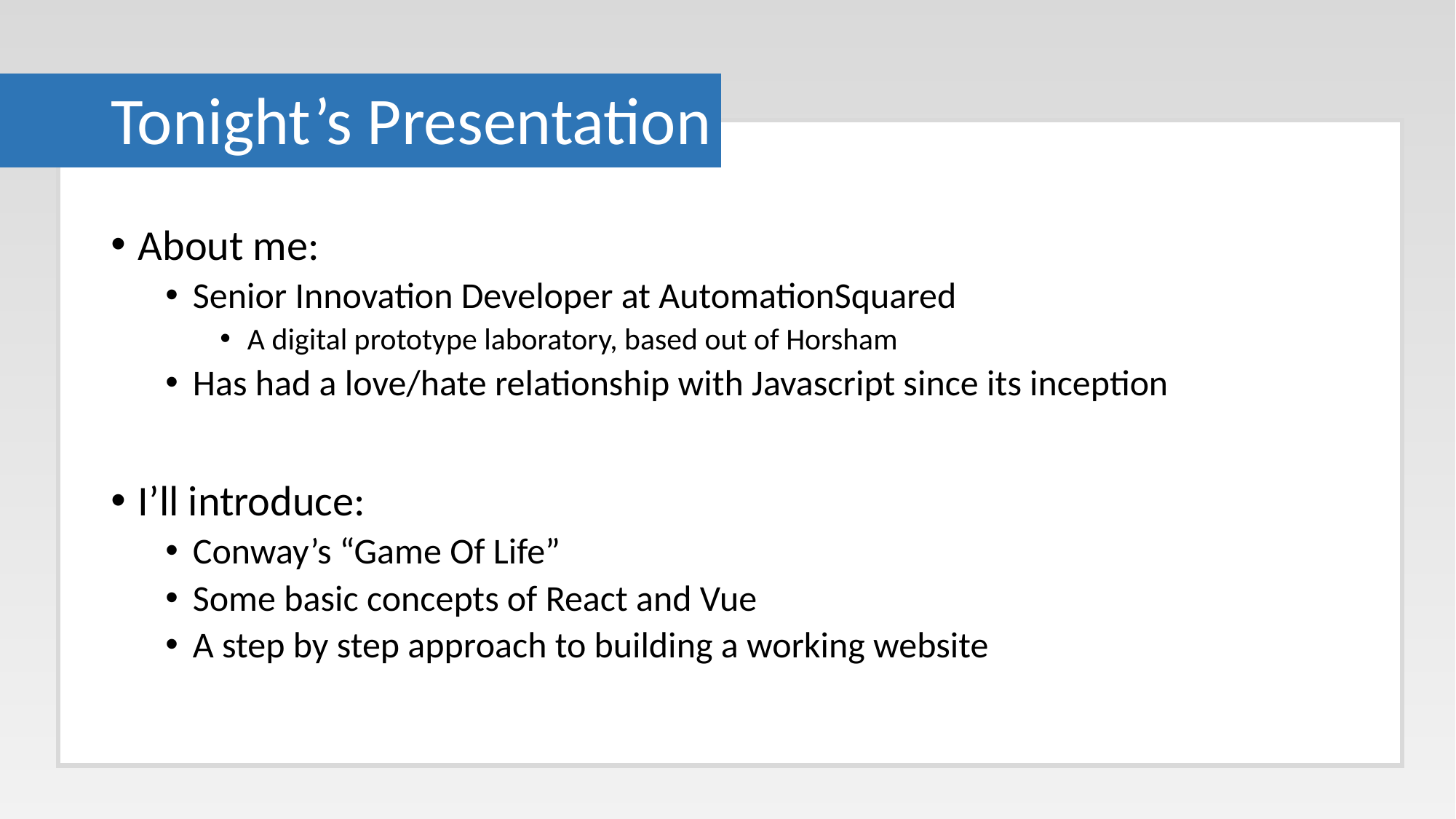

# Tonight’s Presentation

About me:
Senior Innovation Developer at AutomationSquared
A digital prototype laboratory, based out of Horsham
Has had a love/hate relationship with Javascript since its inception

I’ll introduce:
Conway’s “Game Of Life”
Some basic concepts of React and Vue
A step by step approach to building a working website